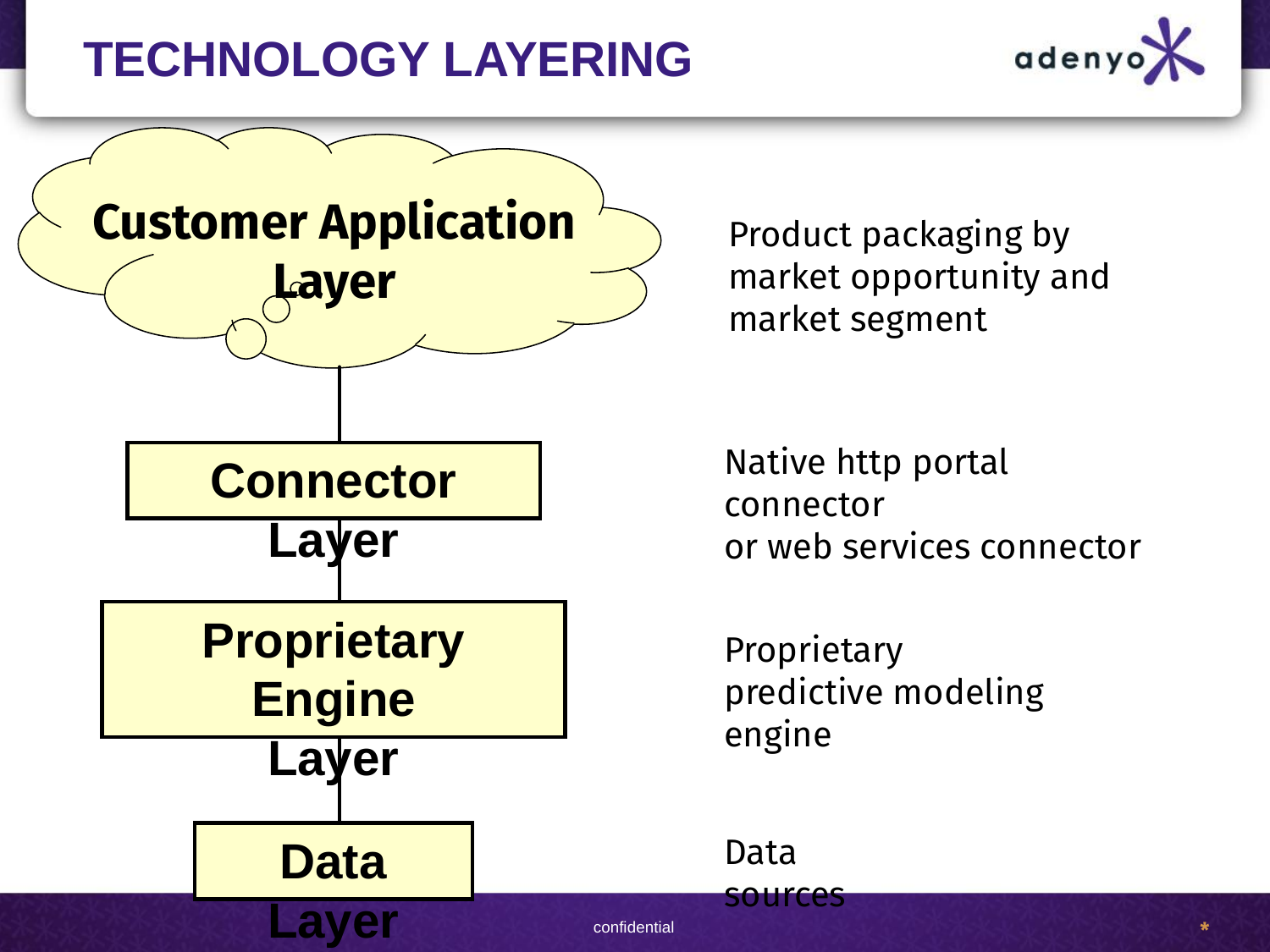

# TECHNOLOGY LAYERING

Customer Application
Layer
Connector Layer
Proprietary Engine
Layer
Data Layer
Product packaging by
market opportunity and
market segment
Native http portal connector
or web services connector
Proprietary
predictive modeling engine
Data sources
*